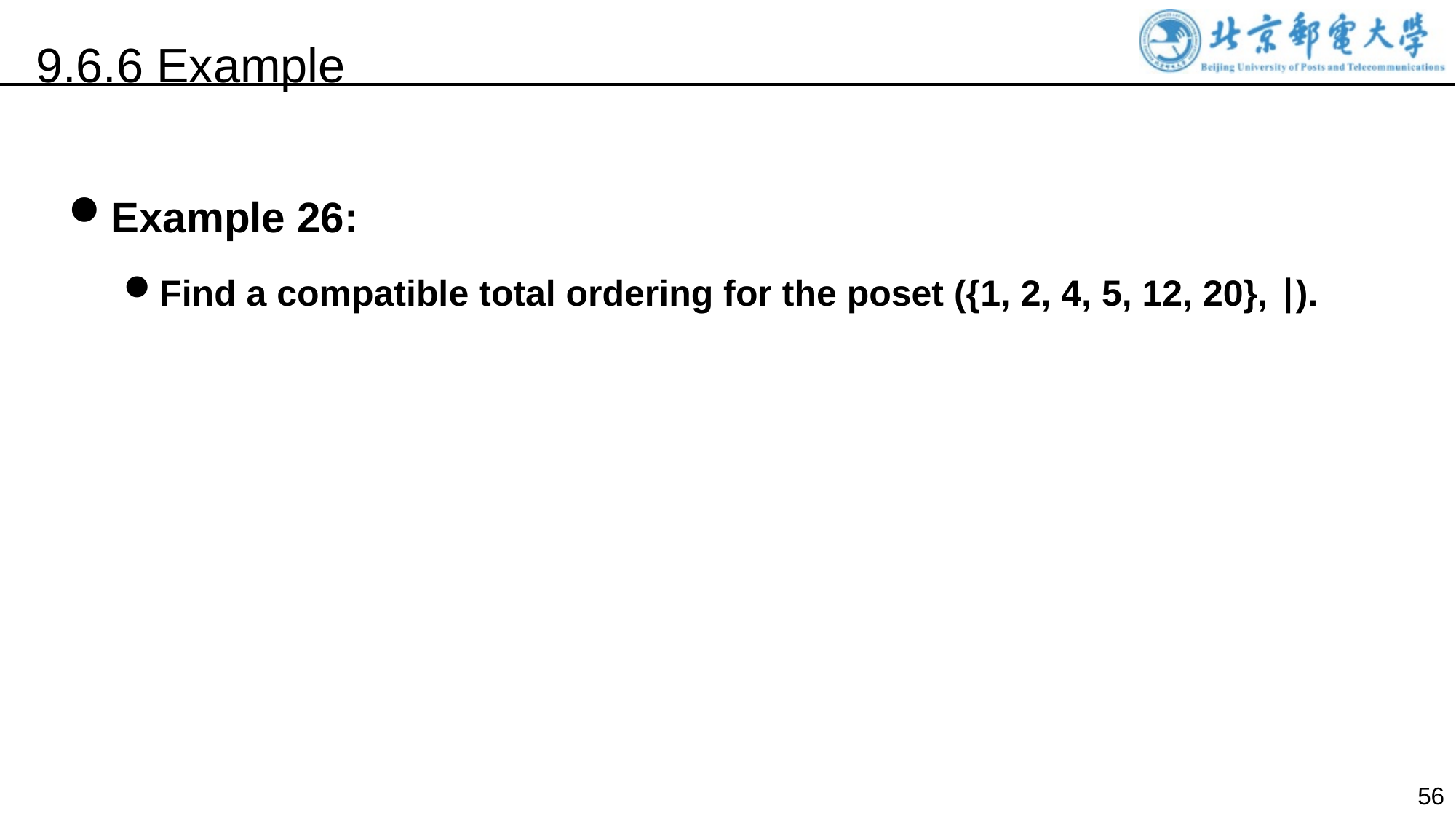

9.6.6 Example
Example 26:
Find a compatible total ordering for the poset ({1, 2, 4, 5, 12, 20}, ∣).